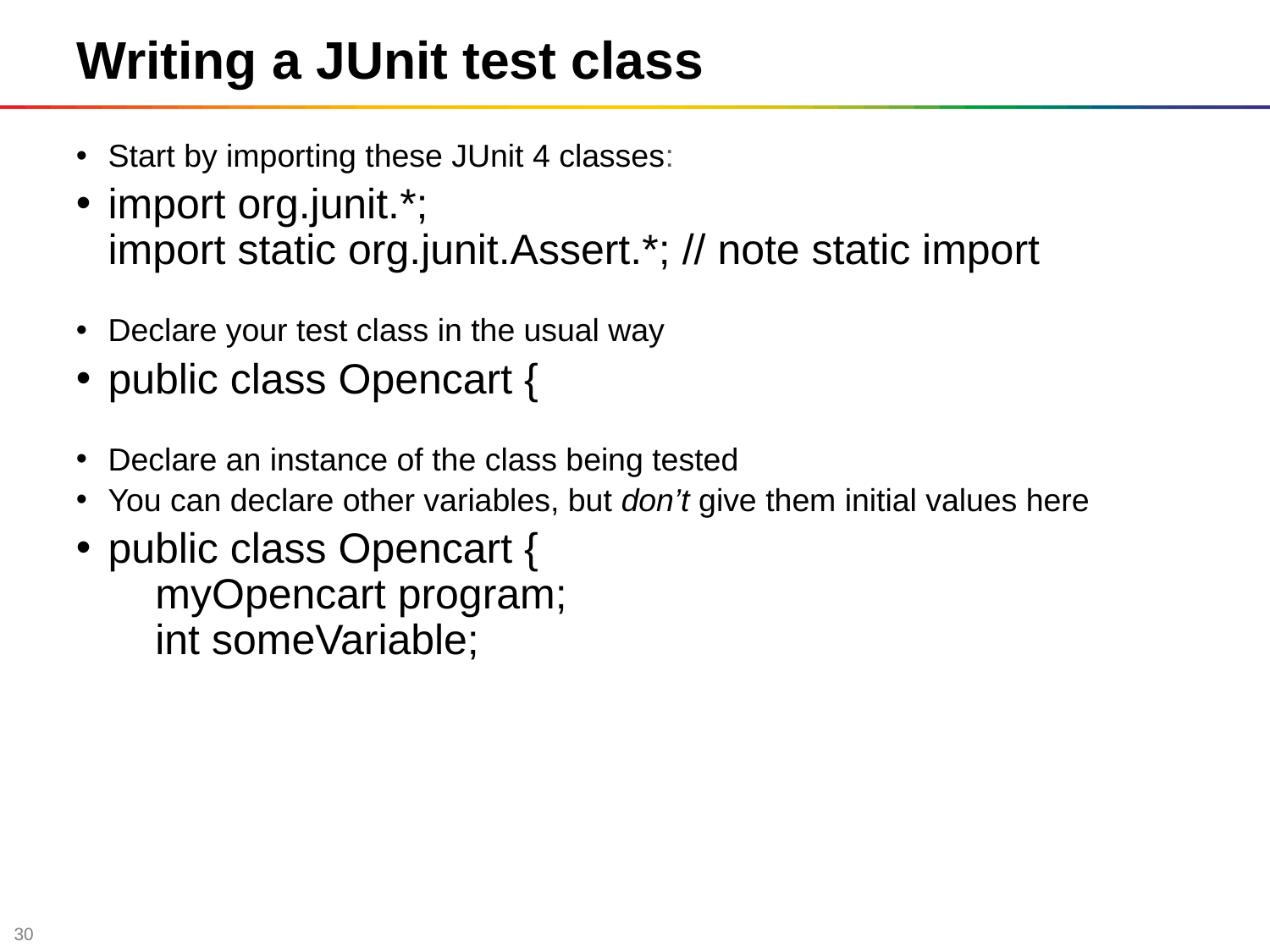

Writing a JUnit test class
Start by importing these JUnit 4 classes:
import org.junit.*;
import static org.junit.Assert.*; // note static import
Declare your test class in the usual way
public class Opencart {
Declare an instance of the class being tested
You can declare other variables, but don’t give them initial values here
public class Opencart {
    myOpencart program;
    int someVariable;